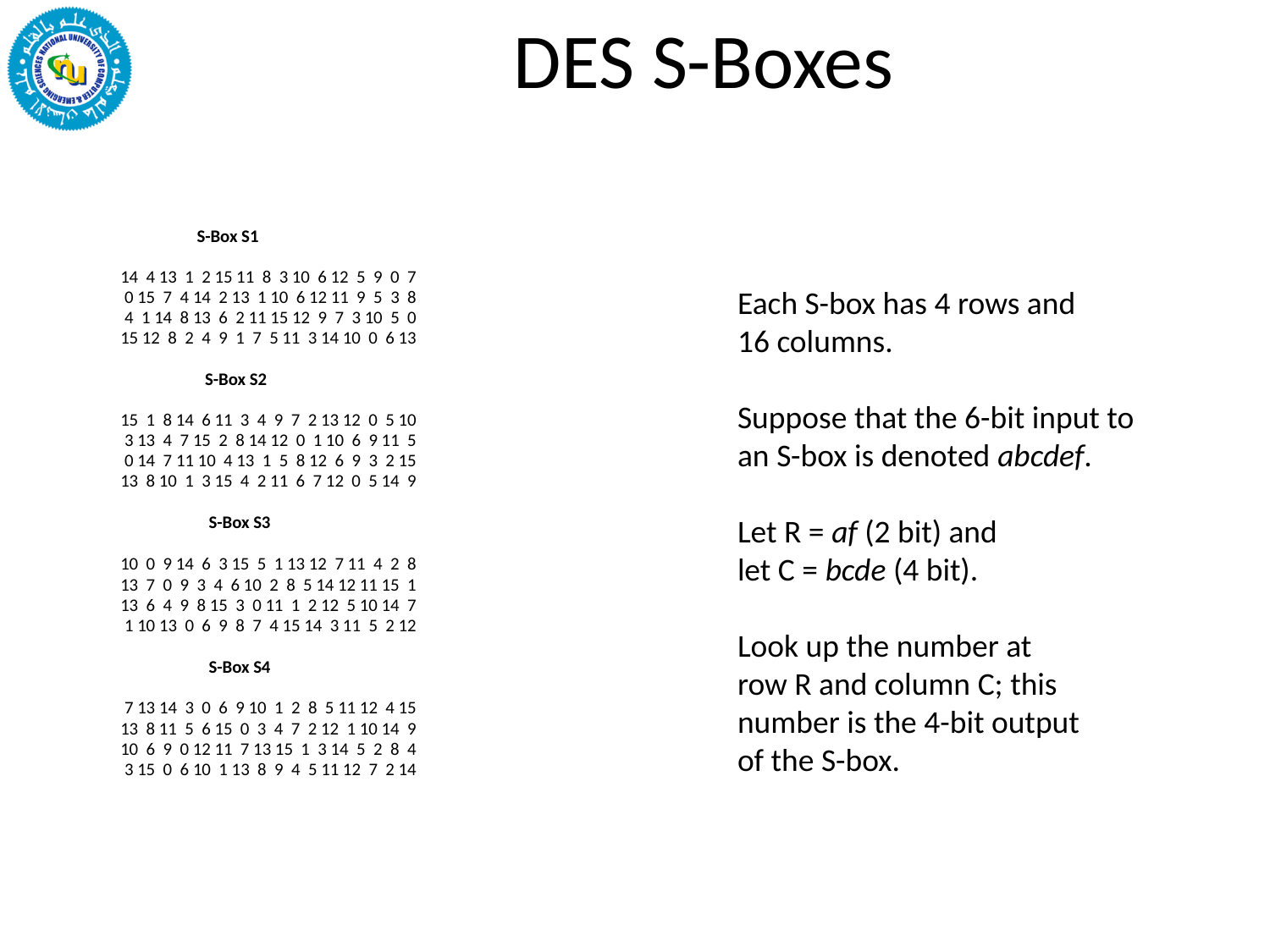

# DES S-Boxes
                              S-Box S1

           14  4 13  1  2 15 11  8  3 10  6 12  5  9  0  7
            0 15  7  4 14  2 13  1 10  6 12 11  9  5  3  8
            4  1 14  8 13  6  2 11 15 12  9  7  3 10  5  0
           15 12  8  2  4  9  1  7  5 11  3 14 10  0  6 13

                                S-Box S2

           15  1  8 14  6 11  3  4  9  7  2 13 12  0  5 10
            3 13  4  7 15  2  8 14 12  0  1 10  6  9 11  5
            0 14  7 11 10  4 13  1  5  8 12  6  9  3  2 15
           13  8 10  1  3 15  4  2 11  6  7 12  0  5 14  9

                                 S-Box S3

           10  0  9 14  6  3 15  5  1 13 12  7 11  4  2  8
           13  7  0  9  3  4  6 10  2  8  5 14 12 11 15  1
           13  6  4  9  8 15  3  0 11  1  2 12  5 10 14  7
            1 10 13  0  6  9  8  7  4 15 14  3 11  5  2 12

                                 S-Box S4

            7 13 14  3  0  6  9 10  1  2  8  5 11 12  4 15
           13  8 11  5  6 15  0  3  4  7  2 12  1 10 14  9
           10  6  9  0 12 11  7 13 15  1  3 14  5  2  8  4
            3 15  0  6 10  1 13  8  9  4  5 11 12  7  2 14

Each S-box has 4 rows and
16 columns.

Suppose that the 6-bit input to
an S-box is denoted abcdef.

Let R = af (2 bit) and
let C = bcde (4 bit).

Look up the number at
row R and column C; this
number is the 4-bit output
of the S-box.